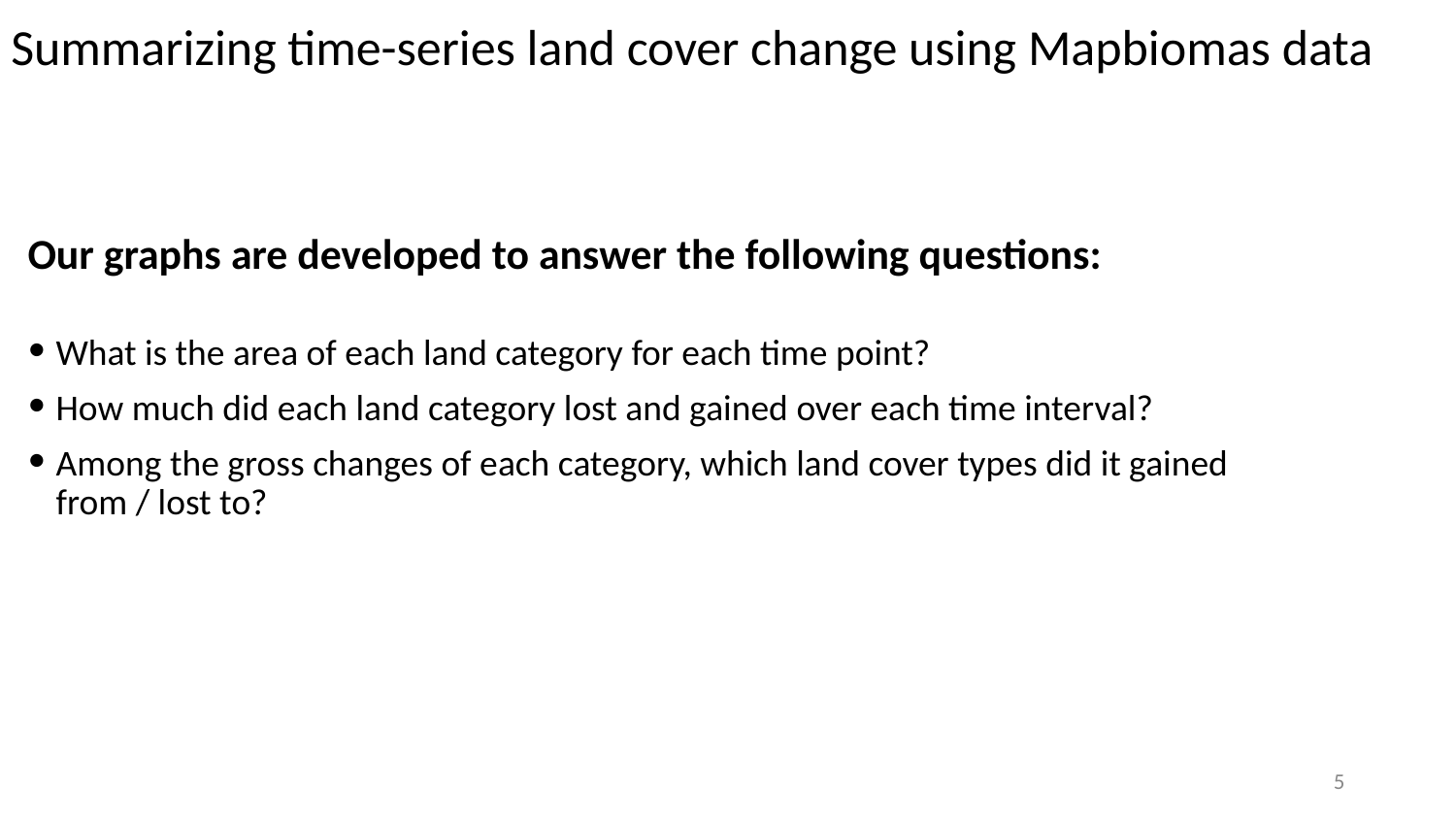

# Summarizing time-series land cover change using Mapbiomas data
Our graphs are developed to answer the following questions:

What is the area of each land category for each time point?
How much did each land category lost and gained over each time interval?
Among the gross changes of each category, which land cover types did it gained from / lost to?

5